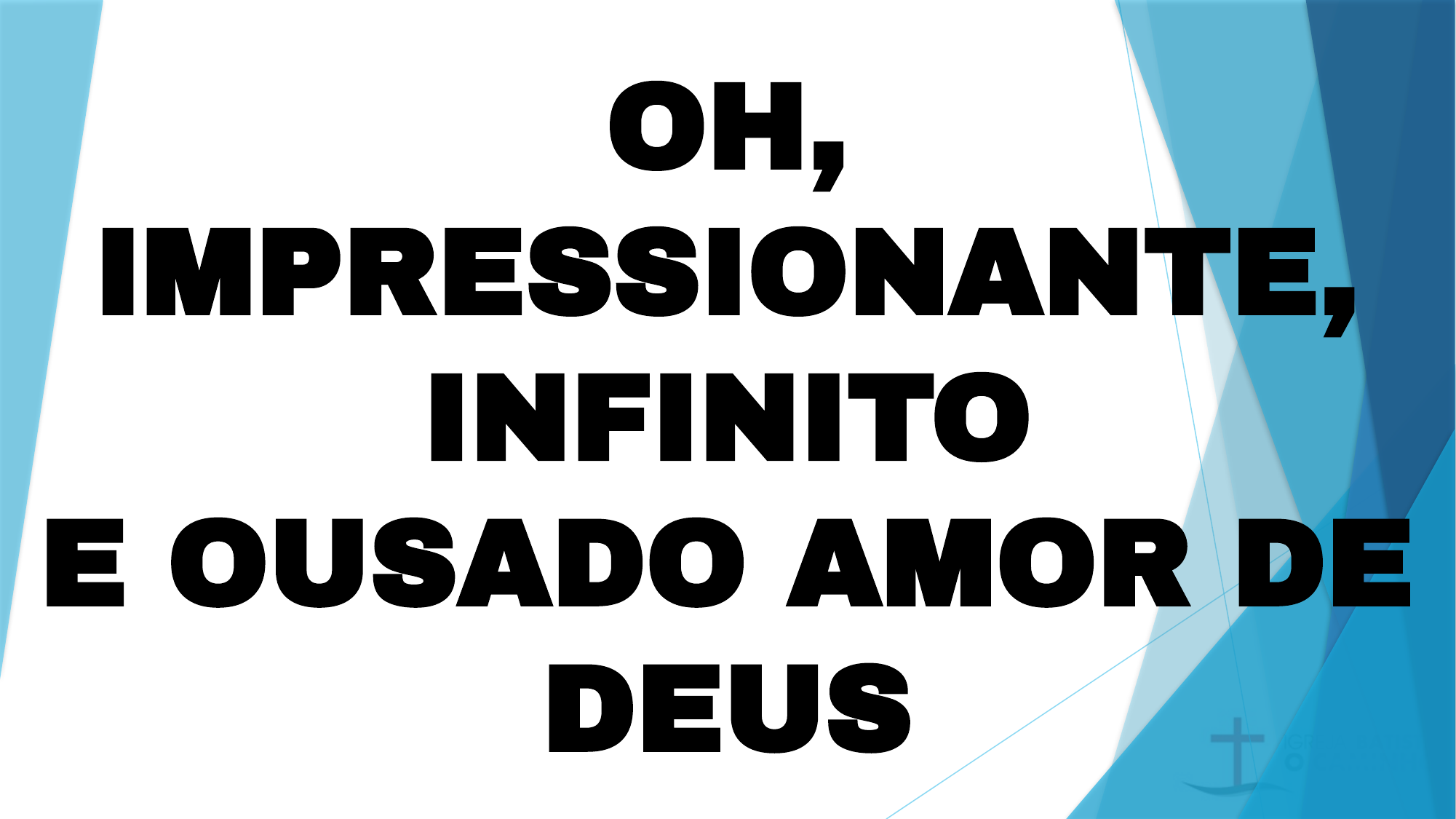

# OH, IMPRESSIONANTE, INFINITO E OUSADO AMOR DE DEUS